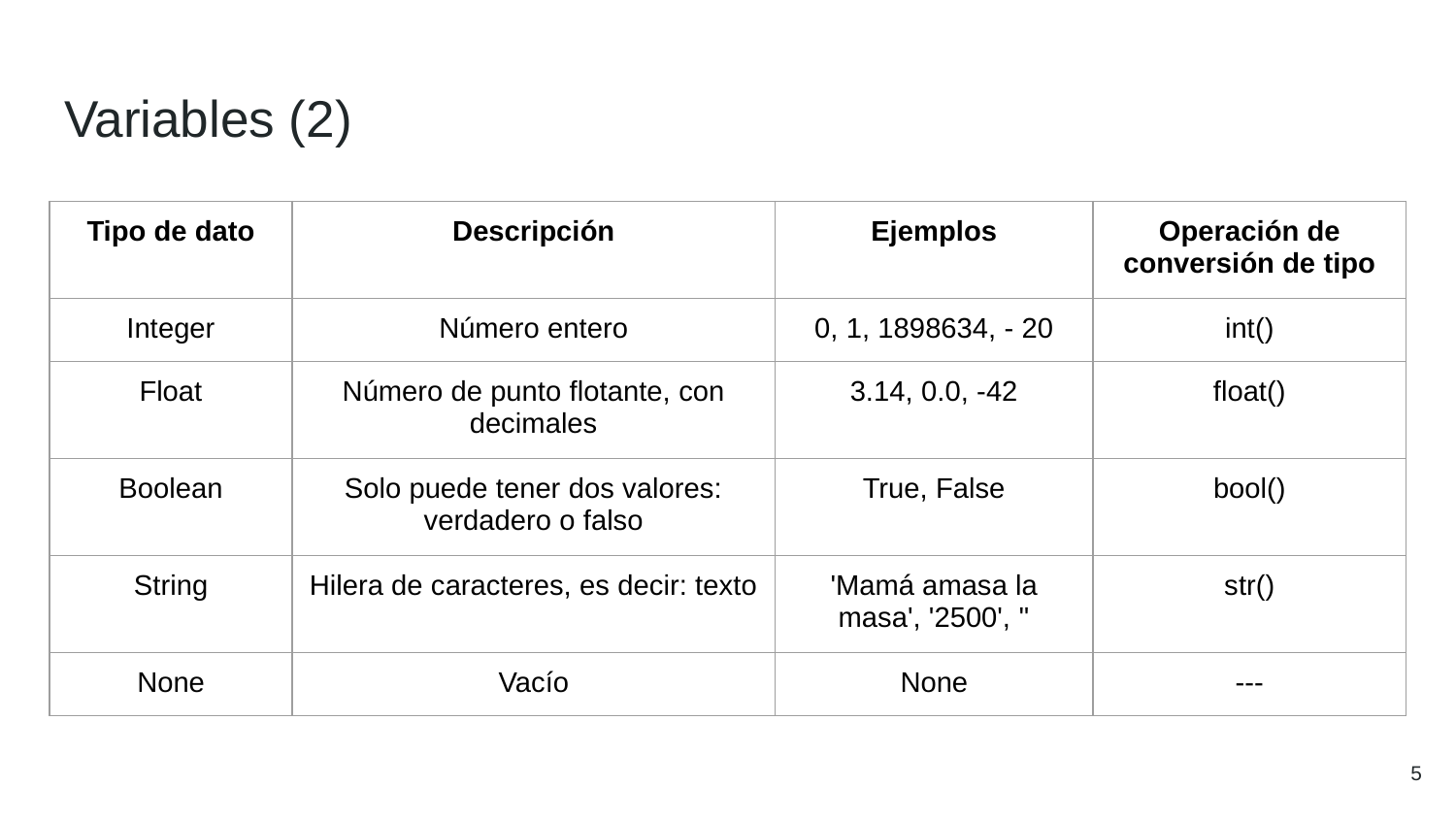

# Variables (2)
| Tipo de dato | Descripción | Ejemplos | Operación de conversión de tipo |
| --- | --- | --- | --- |
| Integer | Número entero | 0, 1, 1898634, - 20 | int() |
| Float | Número de punto flotante, con decimales | 3.14, 0.0, -42 | float() |
| Boolean | Solo puede tener dos valores: verdadero o falso | True, False | bool() |
| String | Hilera de caracteres, es decir: texto | 'Mamá amasa la masa', '2500', '' | str() |
| None | Vacío | None | --- |
5